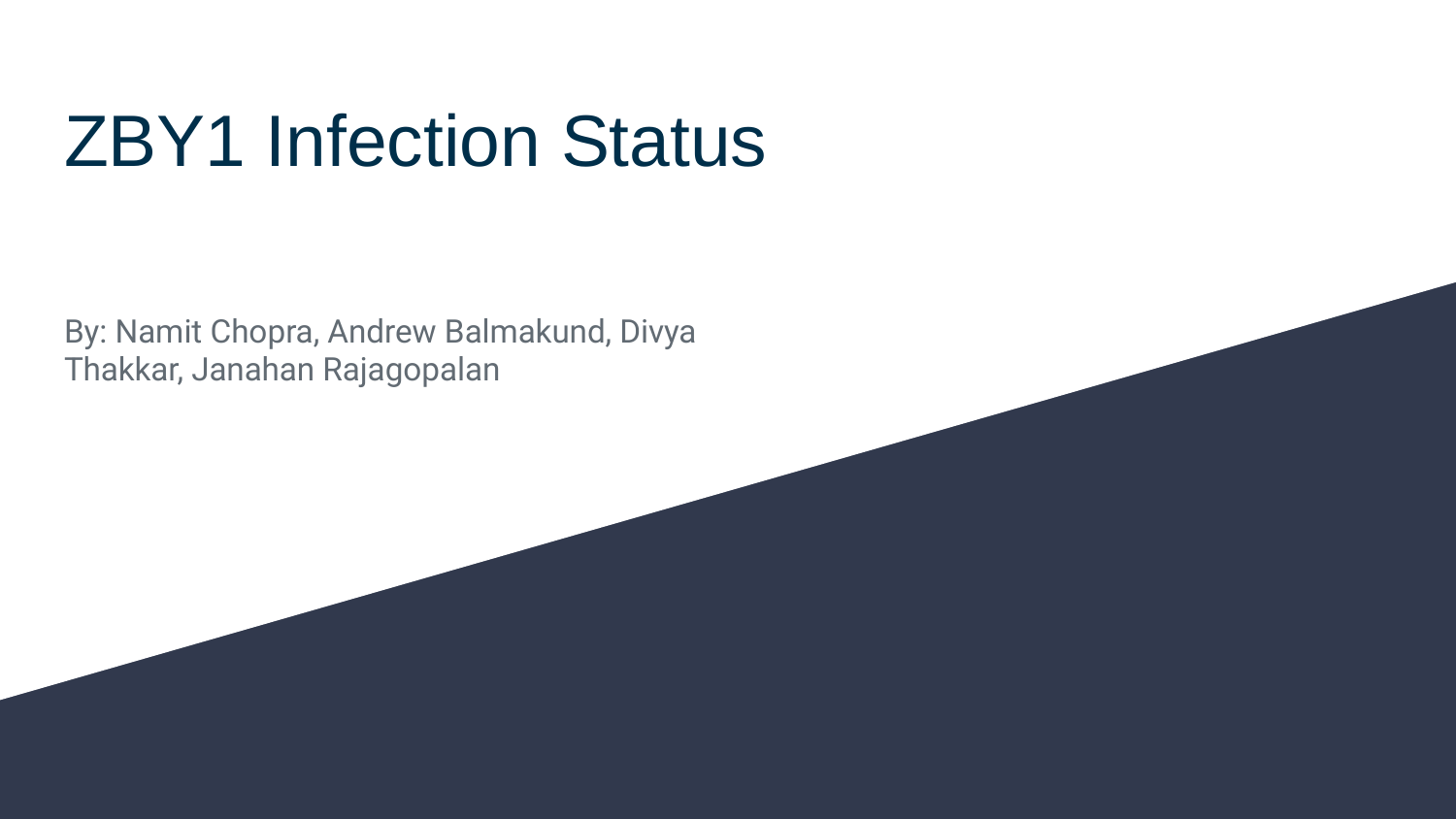

# ZBY1 Infection Status
By: Namit Chopra, Andrew Balmakund, Divya Thakkar, Janahan Rajagopalan